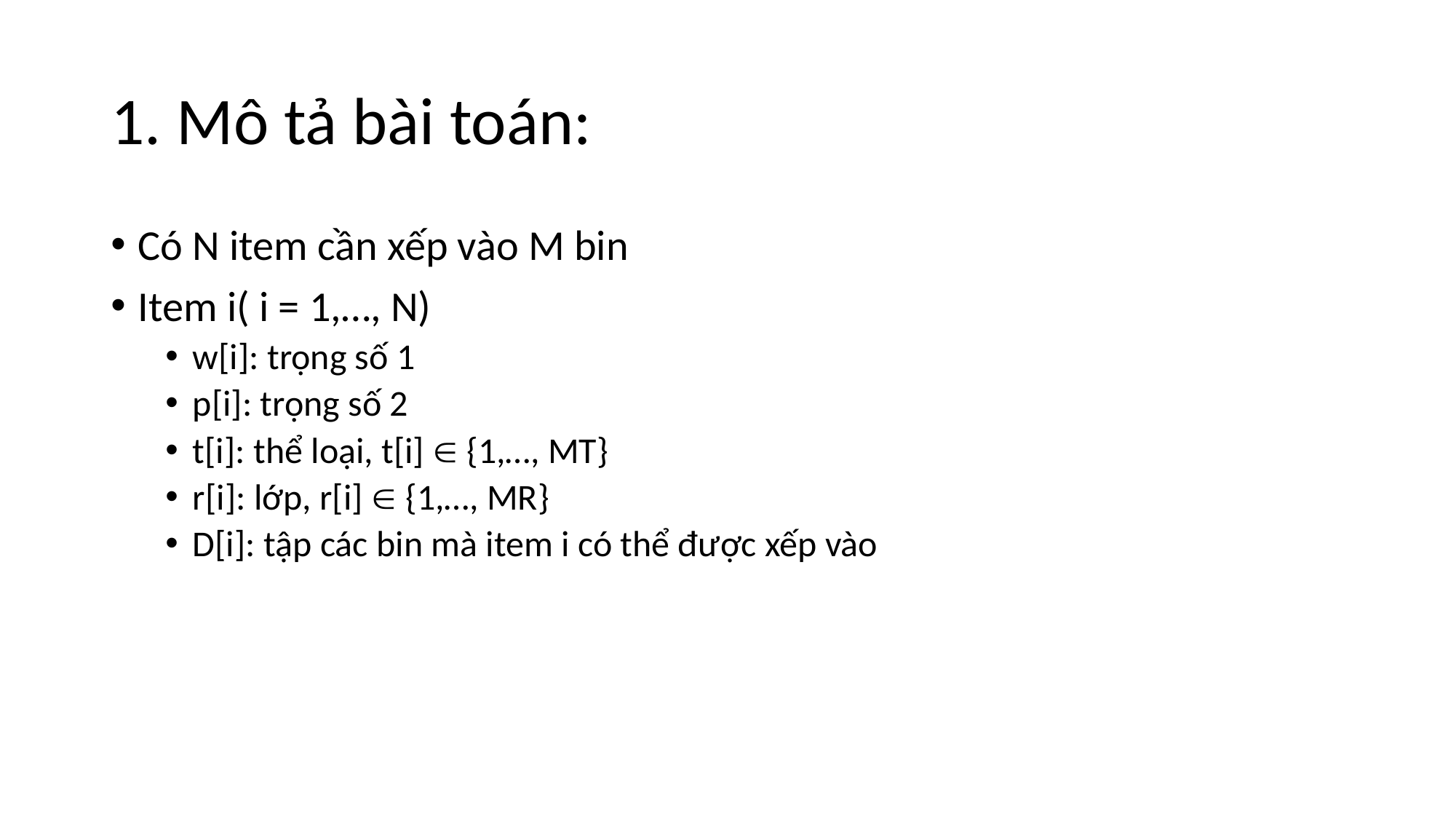

# 1. Mô tả bài toán:
Có N item cần xếp vào M bin
Item i( i = 1,…, N)
w[i]: trọng số 1
p[i]: trọng số 2
t[i]: thể loại, t[i] ∈ {1,…, MT}
r[i]: lớp, r[i] ∈ {1,…, MR}
D[i]: tập các bin mà item i có thể được xếp vào